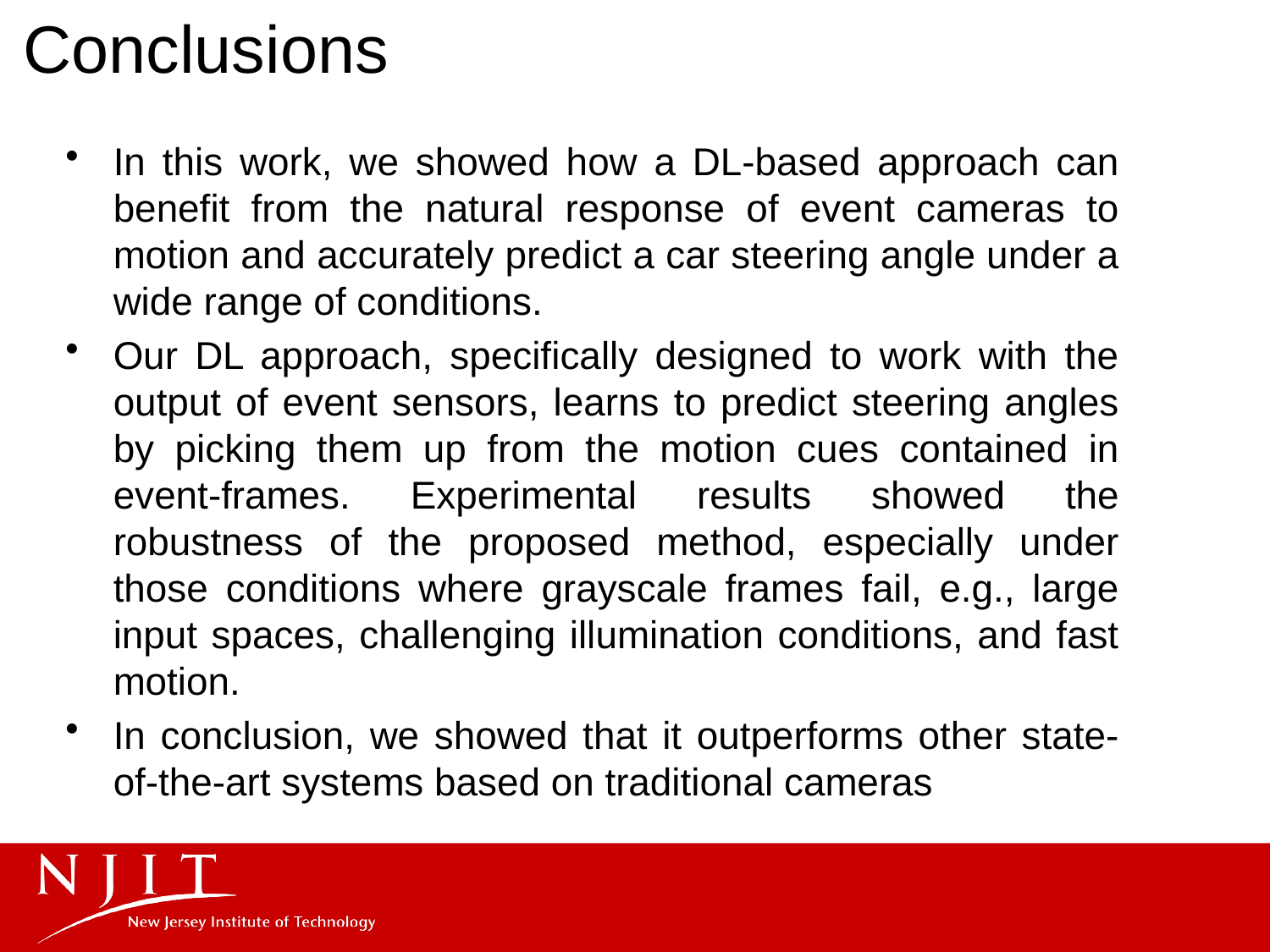

# Conclusions
In this work, we showed how a DL-based approach can benefit from the natural response of event cameras to motion and accurately predict a car steering angle under a wide range of conditions.
Our DL approach, specifically designed to work with the output of event sensors, learns to predict steering angles by picking them up from the motion cues contained in event-frames. Experimental results showed the robustness of the proposed method, especially under those conditions where grayscale frames fail, e.g., large input spaces, challenging illumination conditions, and fast motion.
In conclusion, we showed that it outperforms other state-of-the-art systems based on traditional cameras